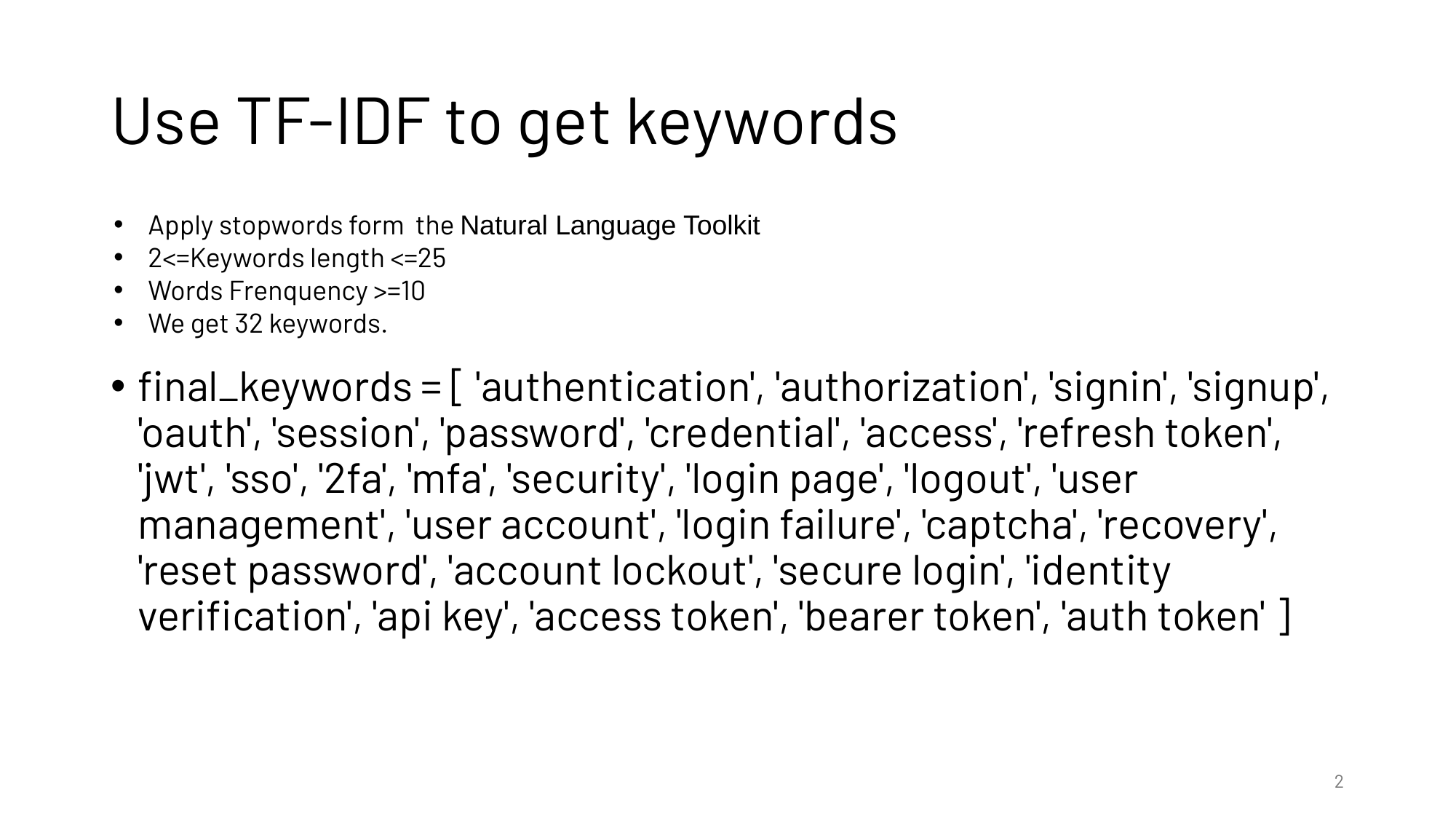

# Use TF-IDF to get keywords
Apply stopwords form  the Natural Language Toolkit
2<=Keywords length <=25
Words Frenquency >=10
We get 32 keywords.
final_keywords = [ 'authentication', 'authorization', 'signin', 'signup', 'oauth', 'session', 'password', 'credential', 'access', 'refresh token', 'jwt', 'sso', '2fa', 'mfa', 'security', 'login page', 'logout', 'user management', 'user account', 'login failure', 'captcha', 'recovery', 'reset password', 'account lockout', 'secure login', 'identity verification', 'api key', 'access token', 'bearer token', 'auth token' ]
2